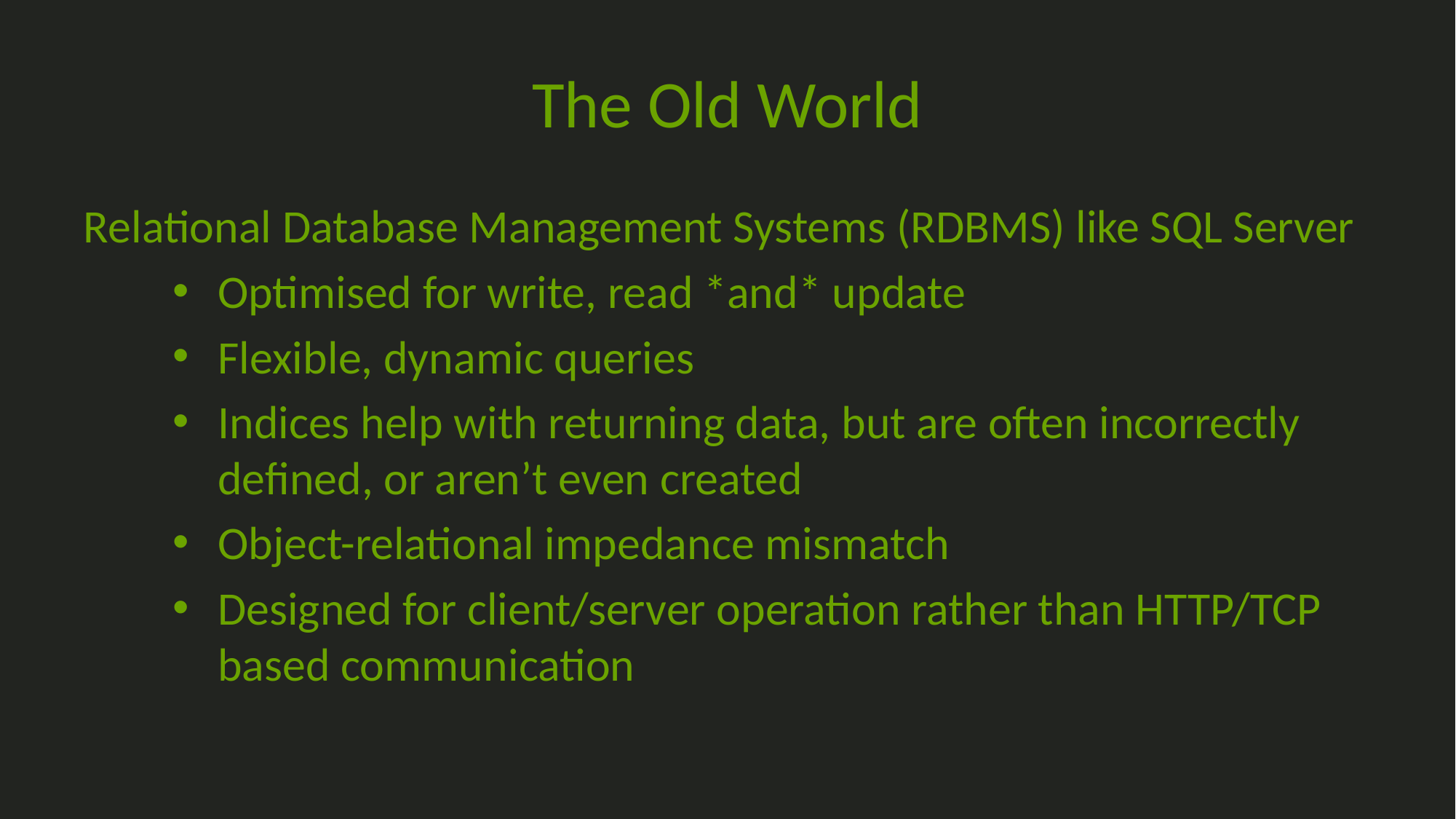

# The Old World
Relational Database Management Systems (RDBMS) like SQL Server
Optimised for write, read *and* update
Flexible, dynamic queries
Indices help with returning data, but are often incorrectly defined, or aren’t even created
Object-relational impedance mismatch
Designed for client/server operation rather than HTTP/TCP based communication